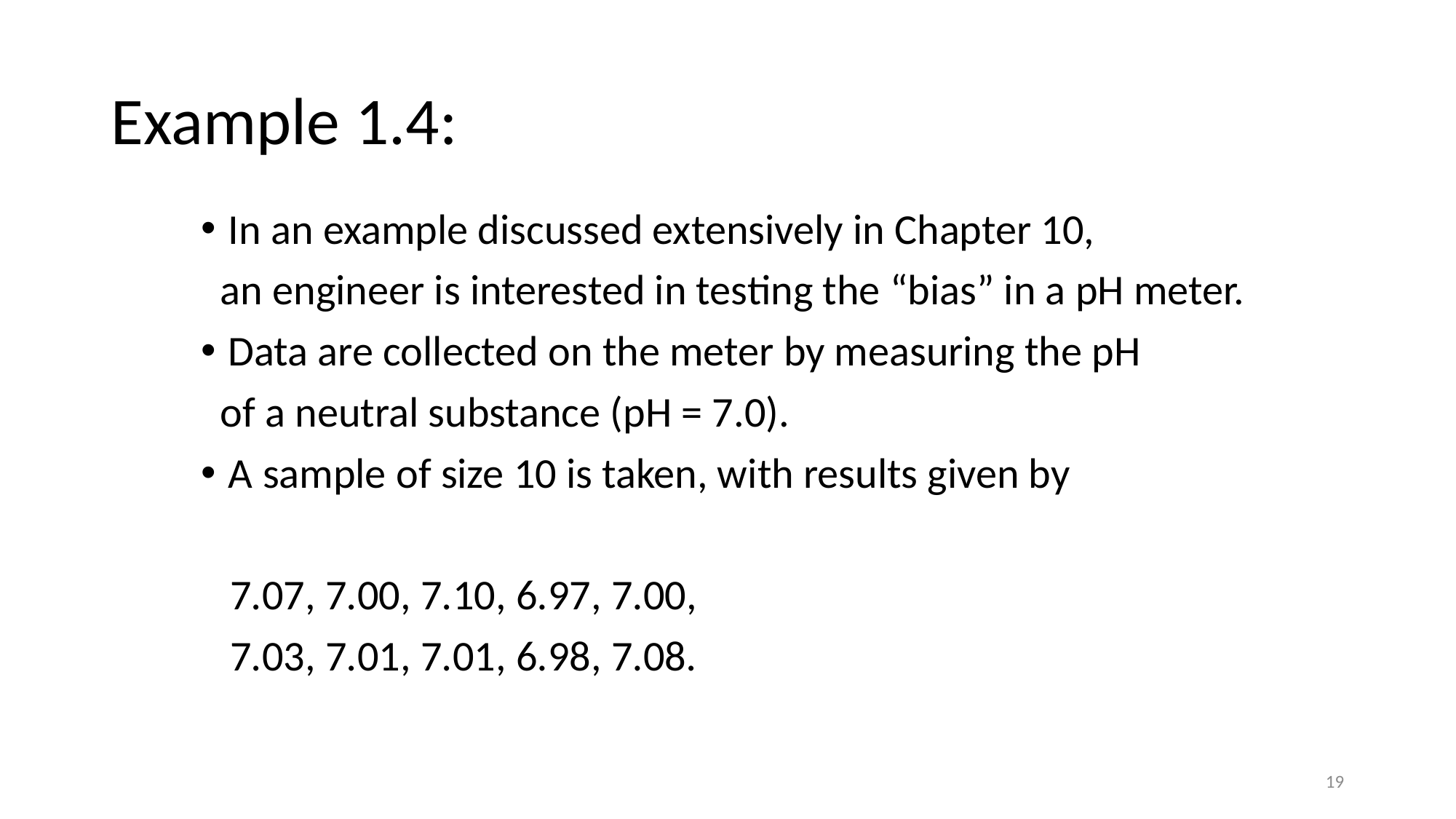

# Example 1.4:
In an example discussed extensively in Chapter 10,
  an engineer is interested in testing the “bias” in a pH meter.
Data are collected on the meter by measuring the pH
  of a neutral substance (pH = 7.0).
A sample of size 10 is taken, with results given by

   7.07, 7.00, 7.10, 6.97, 7.00,
   7.03, 7.01, 7.01, 6.98, 7.08.
19